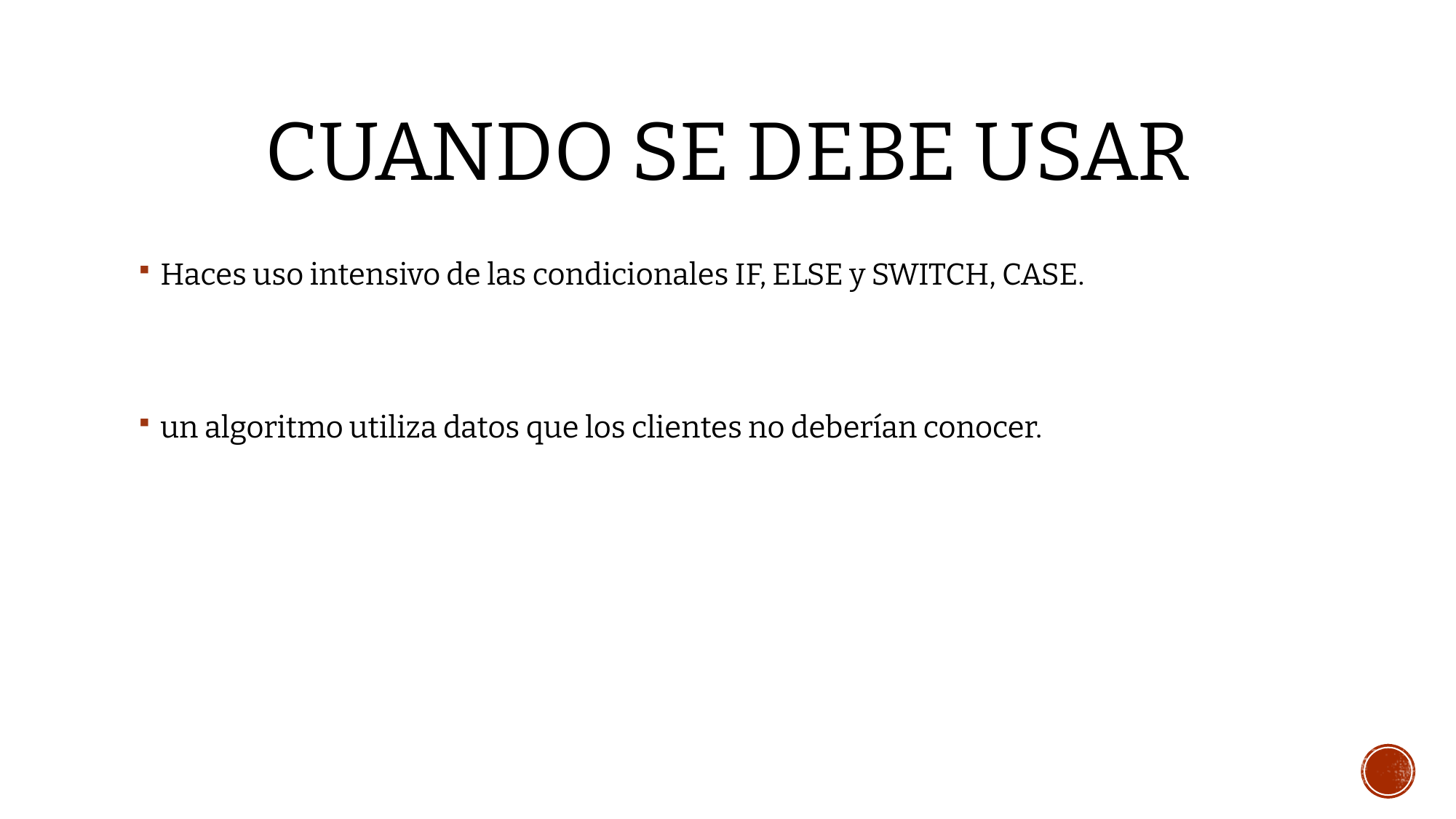

# Cuando se debe usar
Haces uso intensivo de las condicionales IF, ELSE y SWITCH, CASE.

un algoritmo utiliza datos que los clientes no deberían conocer.